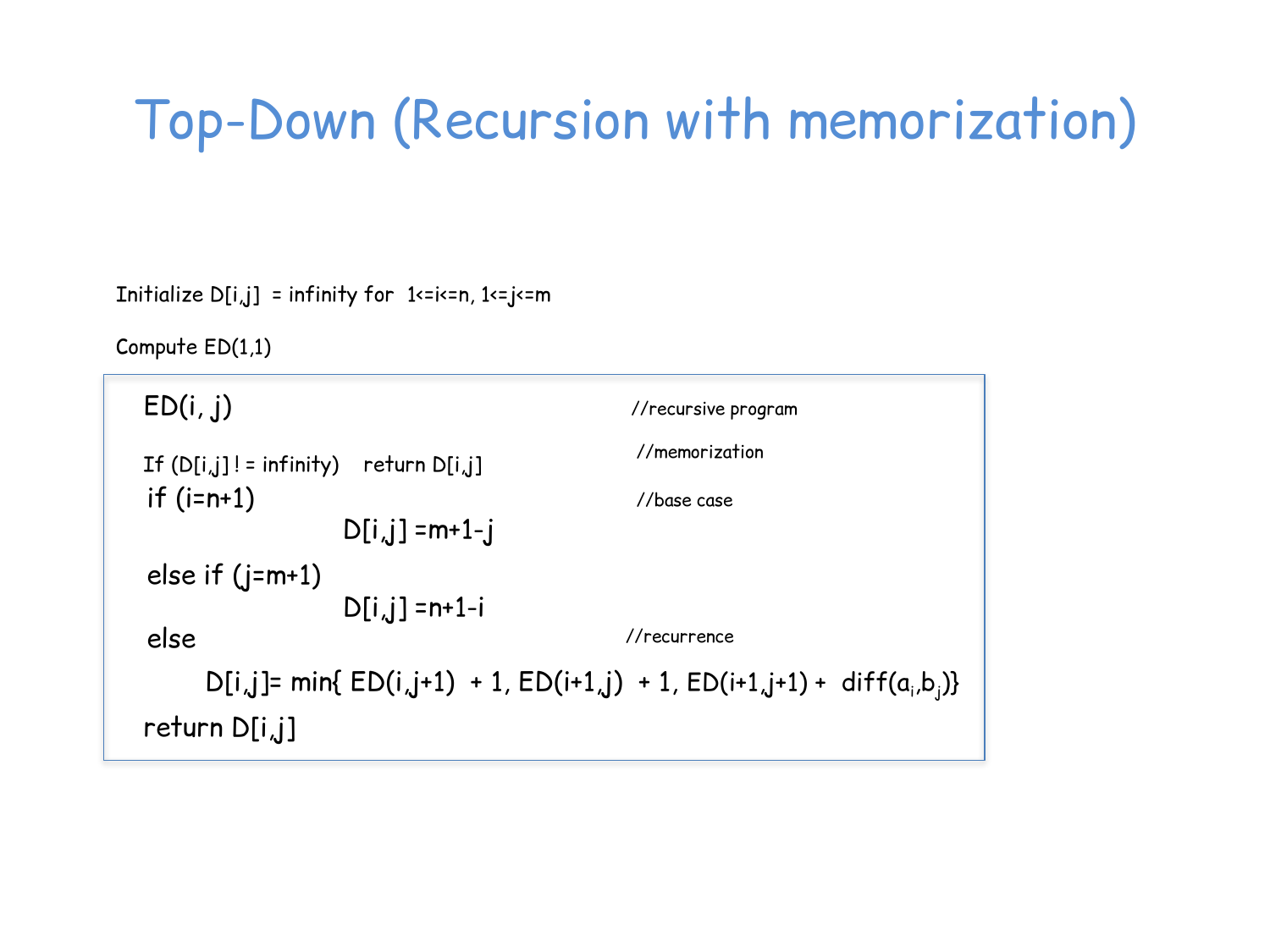

# Top-Down (Recursion with memorization)
Initialize D[i,j]  = infinity for  1<=i<=n, 1<=j<=m
Compute ED(1,1)

ED(i, j)                                                   //recursive program
If (D[i,j] ! = infinity)    return D[i,j]
//memorization
if (i=n+1)
                         D[i,j] =m+1-j
//base case
else if (j=m+1)
                         D[i,j] =n+1-i
else
//recurrence
D[i,j]= min{ ED(i,j+1)  + 1, ED(i+1,j)  + 1, ED(i+1,j+1) +  diff(ai,bj)}

return D[i,j]